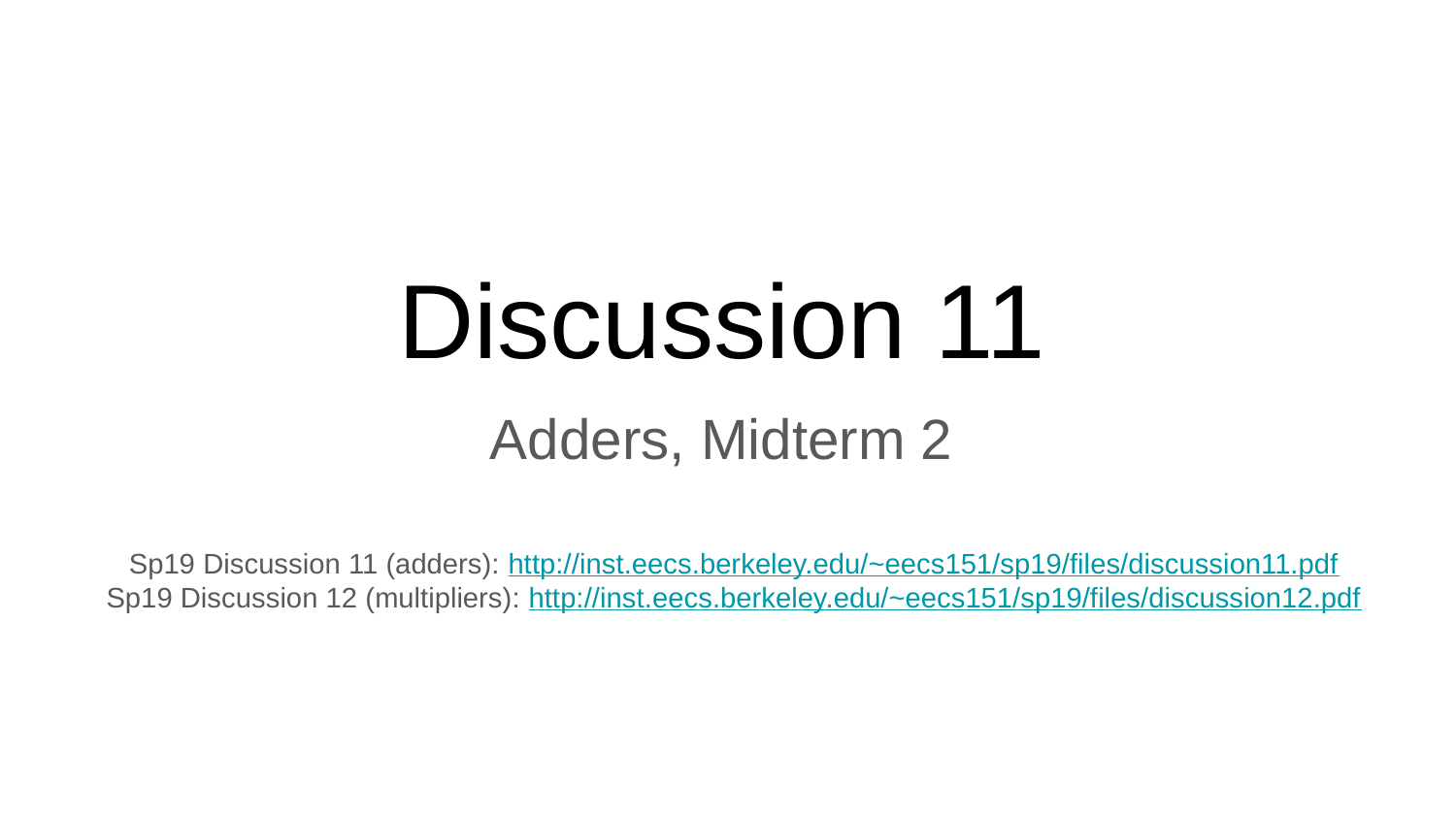

# Discussion 11
Adders, Midterm 2
Sp19 Discussion 11 (adders): http://inst.eecs.berkeley.edu/~eecs151/sp19/files/discussion11.pdf
Sp19 Discussion 12 (multipliers): http://inst.eecs.berkeley.edu/~eecs151/sp19/files/discussion12.pdf